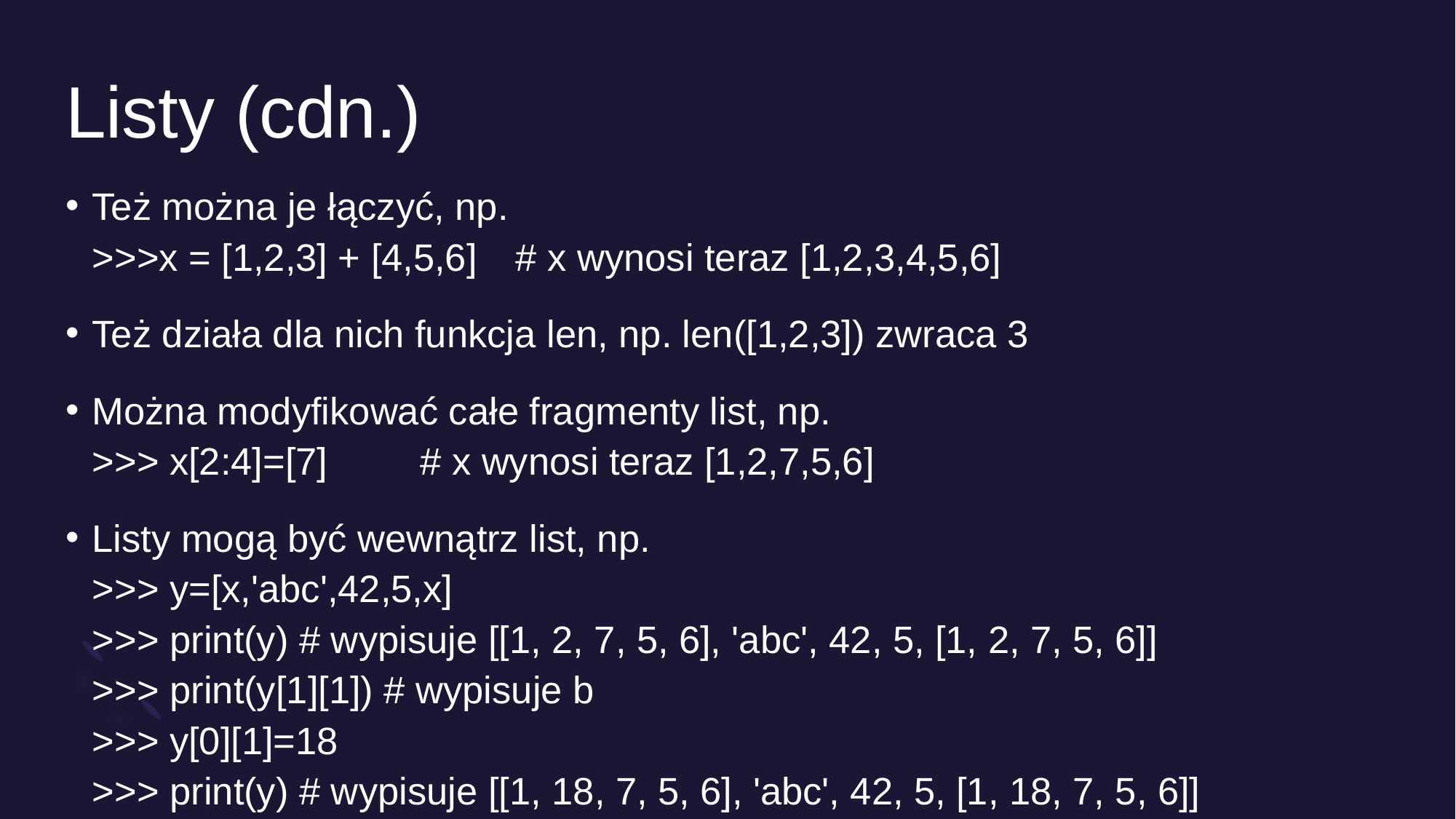

# Listy (cdn.)
Też można je łączyć, np.
>>>x = [1,2,3] + [4,5,6]	# x wynosi teraz [1,2,3,4,5,6]
Też działa dla nich funkcja len, np. len([1,2,3]) zwraca 3
Można modyfikować całe fragmenty list, np.
>>> x[2:4]=[7]		 # x wynosi teraz [1,2,7,5,6]
Listy mogą być wewnątrz list, np.
>>> y=[x,'abc',42,5,x]
>>> print(y) # wypisuje [[1, 2, 7, 5, 6], 'abc', 42, 5, [1, 2, 7, 5, 6]]
>>> print(y[1][1]) # wypisuje b
>>> y[0][1]=18
>>> print(y) # wypisuje [[1, 18, 7, 5, 6], 'abc', 42, 5, [1, 18, 7, 5, 6]]